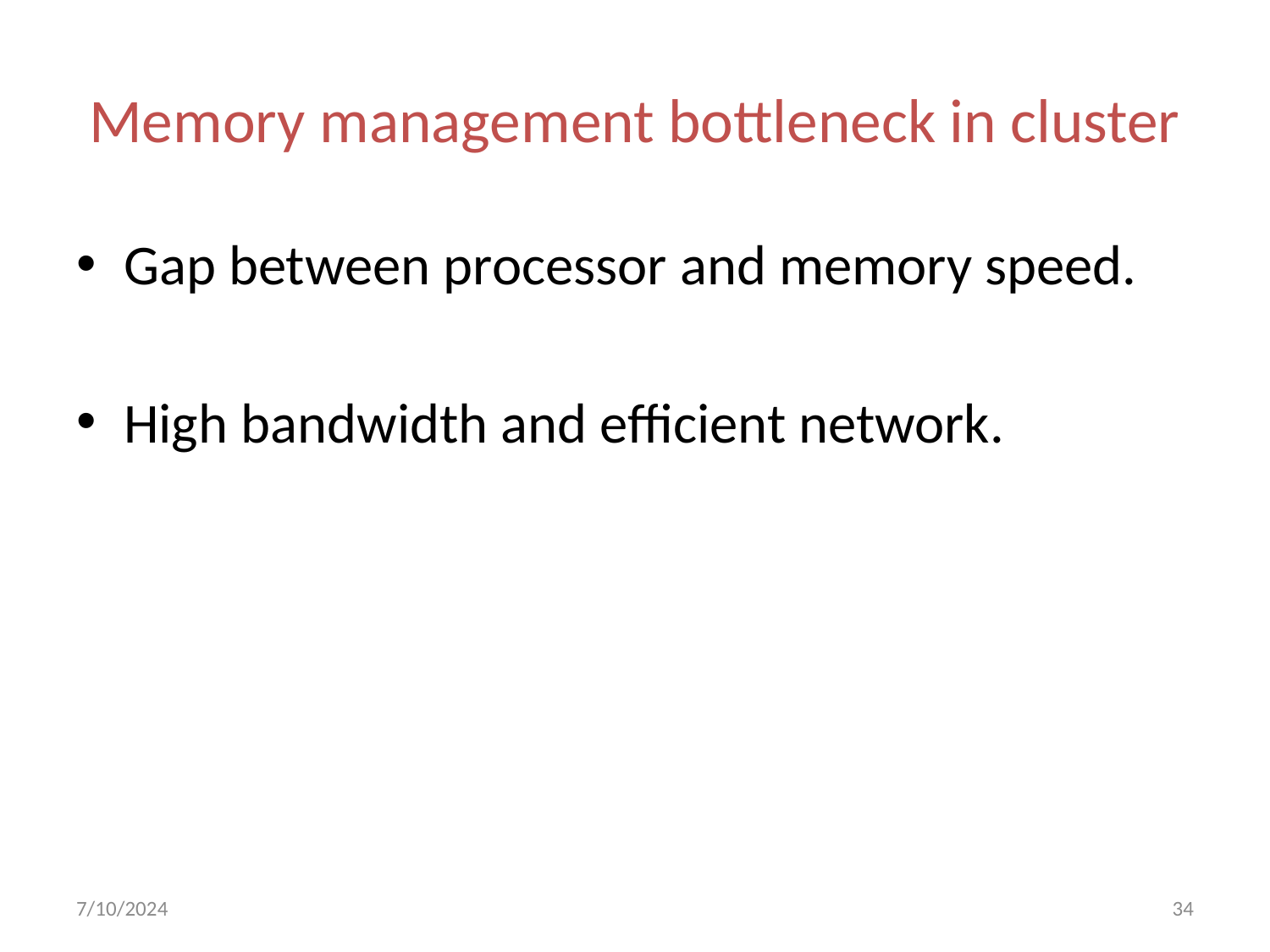

# Memory management bottleneck in cluster
Gap between processor and memory speed.

High bandwidth and efficient network.

7/10/2024
34